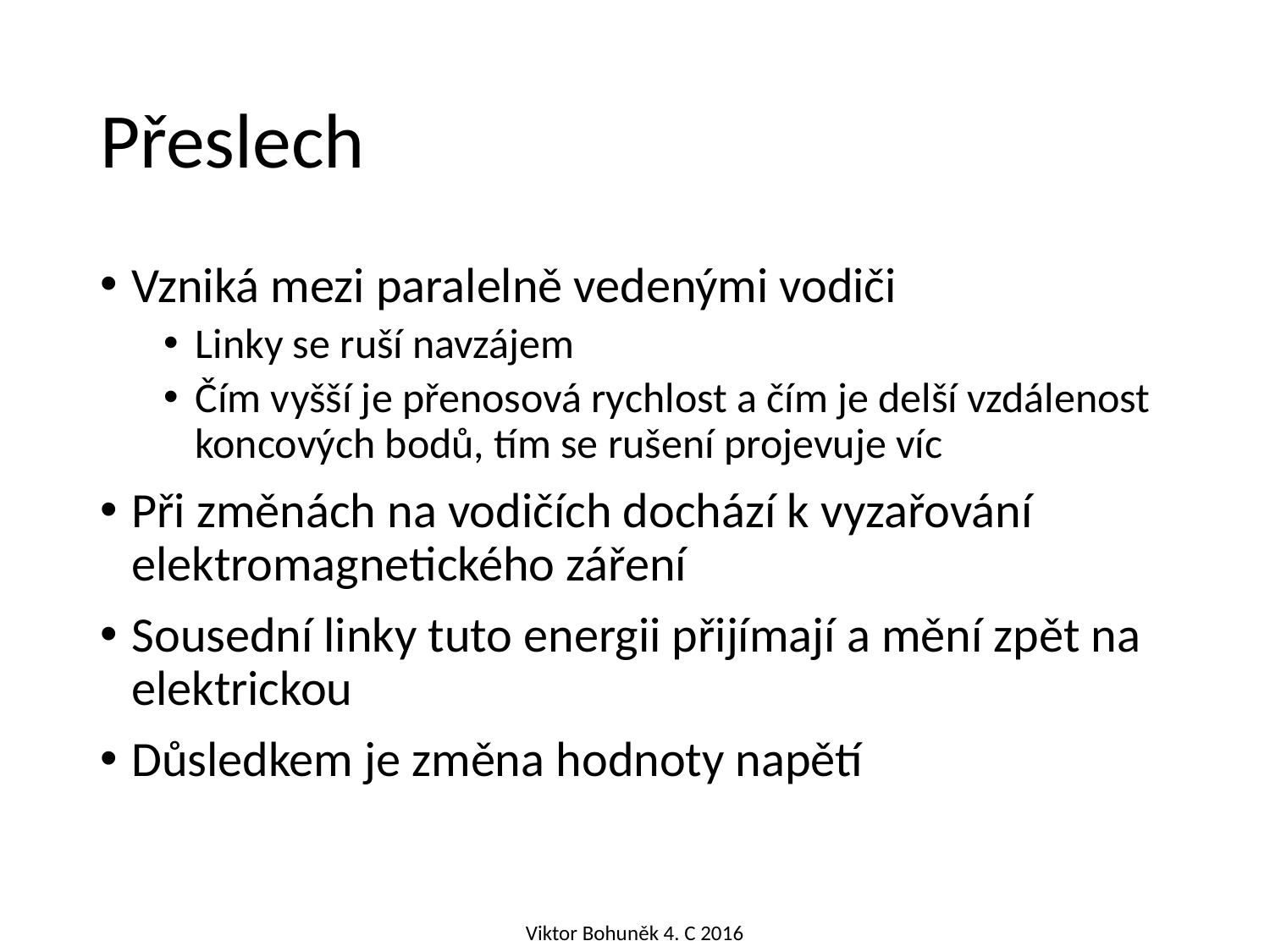

# Přeslech
Vzniká mezi paralelně vedenými vodiči
Linky se ruší navzájem
Čím vyšší je přenosová rychlost a čím je delší vzdálenost koncových bodů, tím se rušení projevuje víc
Při změnách na vodičích dochází k vyzařování elektromagnetického záření
Sousední linky tuto energii přijímají a mění zpět na elektrickou
Důsledkem je změna hodnoty napětí

Viktor Bohuněk 4. C 2016